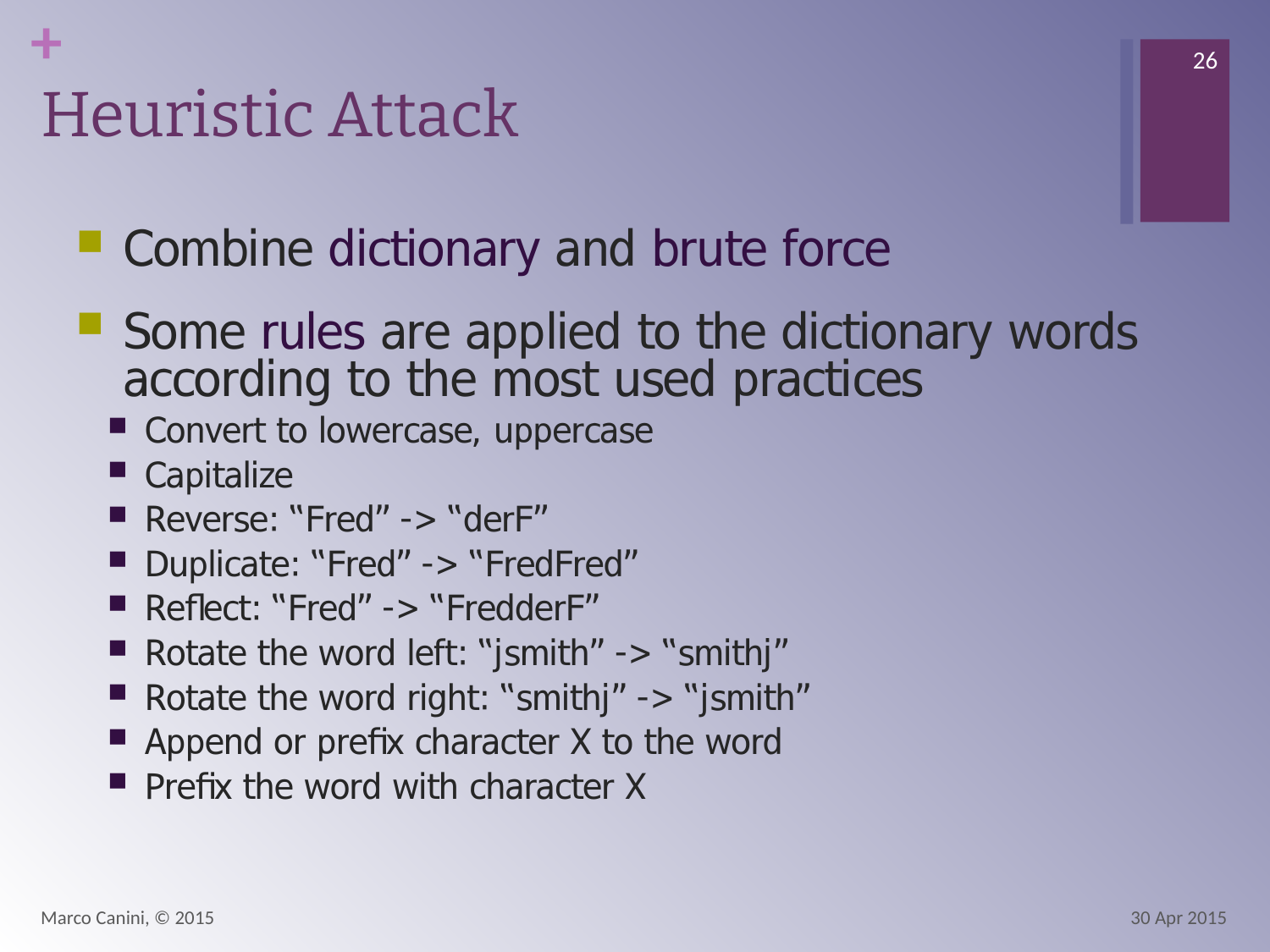

26
# Heuristic Attack
Combine dictionary and brute force
Some rules are applied to the dictionary words according to the most used practices
Convert to lowercase, uppercase
Capitalize
Reverse: “Fred” -> “derF”
Duplicate: “Fred” -> “FredFred”
Reflect: “Fred” -> “FredderF”
Rotate the word left: “jsmith” -> “smithj”
Rotate the word right: “smithj” -> “jsmith”
Append or prefix character X to the word
Prefix the word with character X
Marco Canini, © 2015
30 Apr 2015